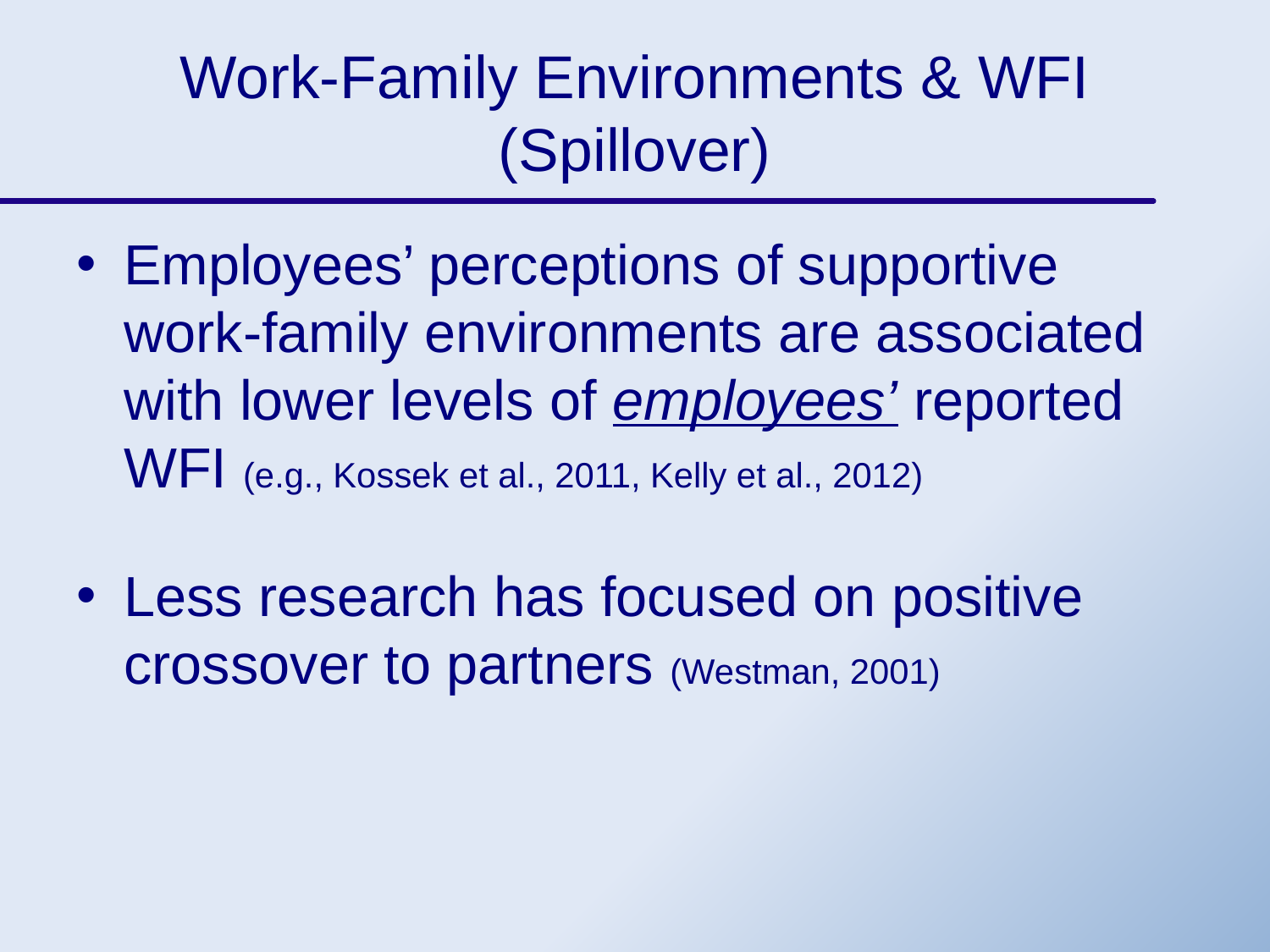

# Work-Family Environments & WFI (Spillover)
Employees’ perceptions of supportive work-family environments are associated with lower levels of employees’ reported WFI (e.g., Kossek et al., 2011, Kelly et al., 2012)

Less research has focused on positive crossover to partners (Westman, 2001)